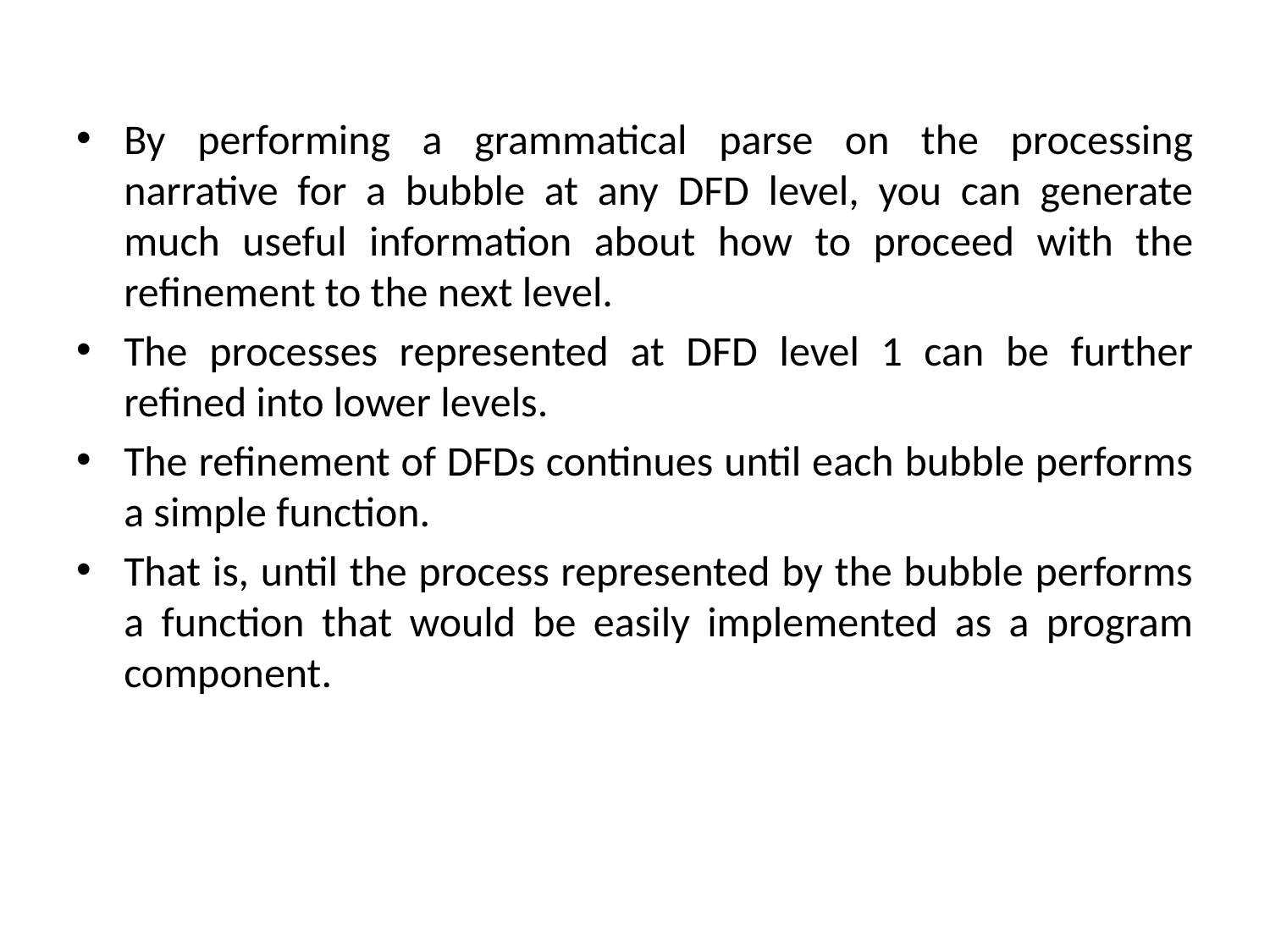

By performing a grammatical parse on the processing narrative for a bubble at any DFD level, you can generate much useful information about how to proceed with the refinement to the next level.
The processes represented at DFD level 1 can be further refined into lower levels.
The refinement of DFDs continues until each bubble performs a simple function.
That is, until the process represented by the bubble performs a function that would be easily implemented as a program component.